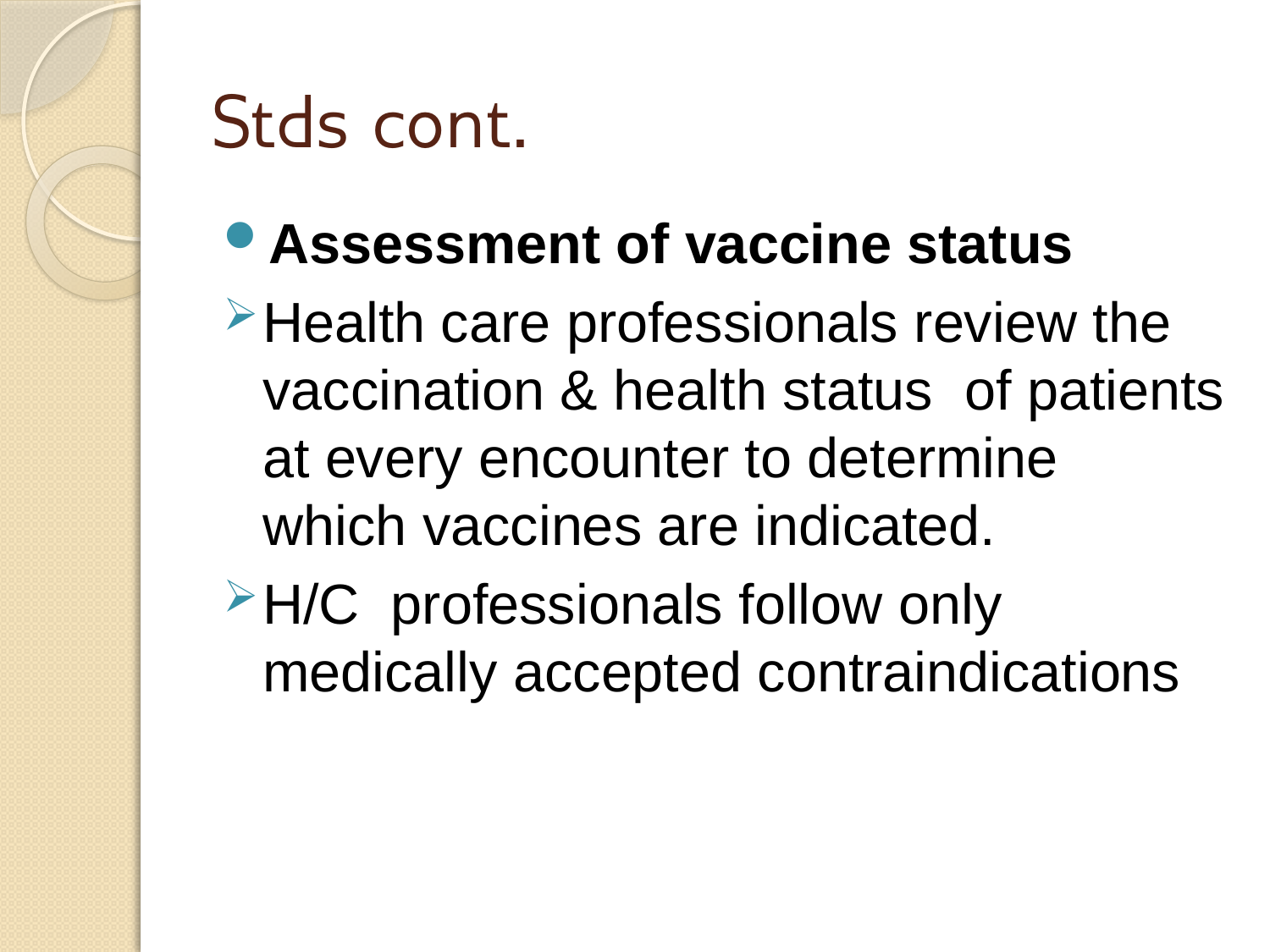

# Stds cont.
Assessment of vaccine status
Health care professionals review the vaccination & health status  of patients at every encounter to determine  which vaccines are indicated.
H/C  professionals follow only medically accepted contraindications